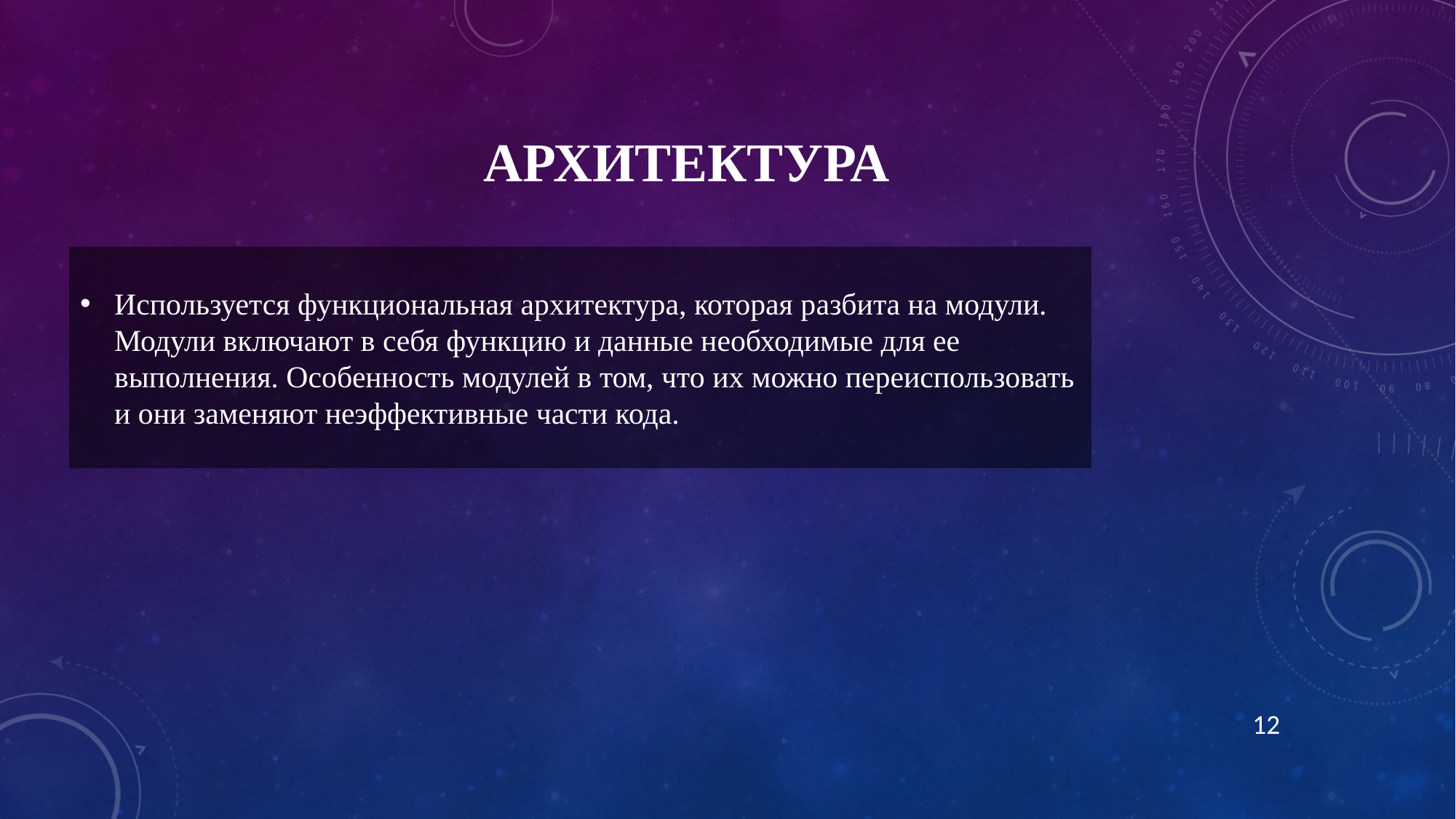

# Архитектура
Используется функциональная архитектура, которая разбита на модули. Модули включают в себя функцию и данные необходимые для ее выполнения. Особенность модулей в том, что их можно переиспользовать и они заменяют неэффективные части кода.
12